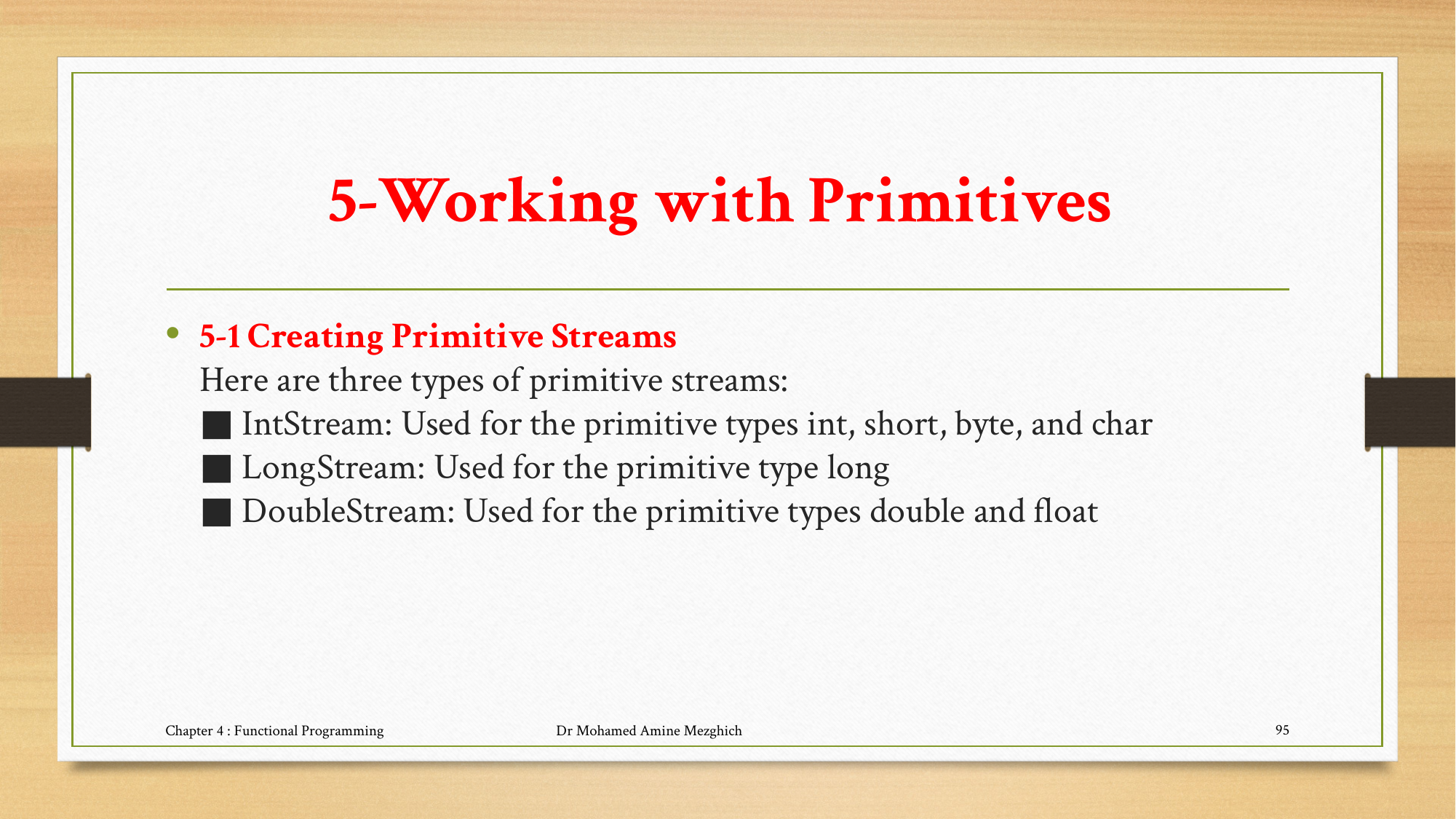

# 5-Working with Primitives
5-1 Creating Primitive Streams
Here are three types of primitive streams:
■ IntStream: Used for the primitive types int, short, byte, and char
■ LongStream: Used for the primitive type long
■ DoubleStream: Used for the primitive types double and float
Chapter 4 : Functional Programming                                                  Dr Mohamed Amine Mezghich
95